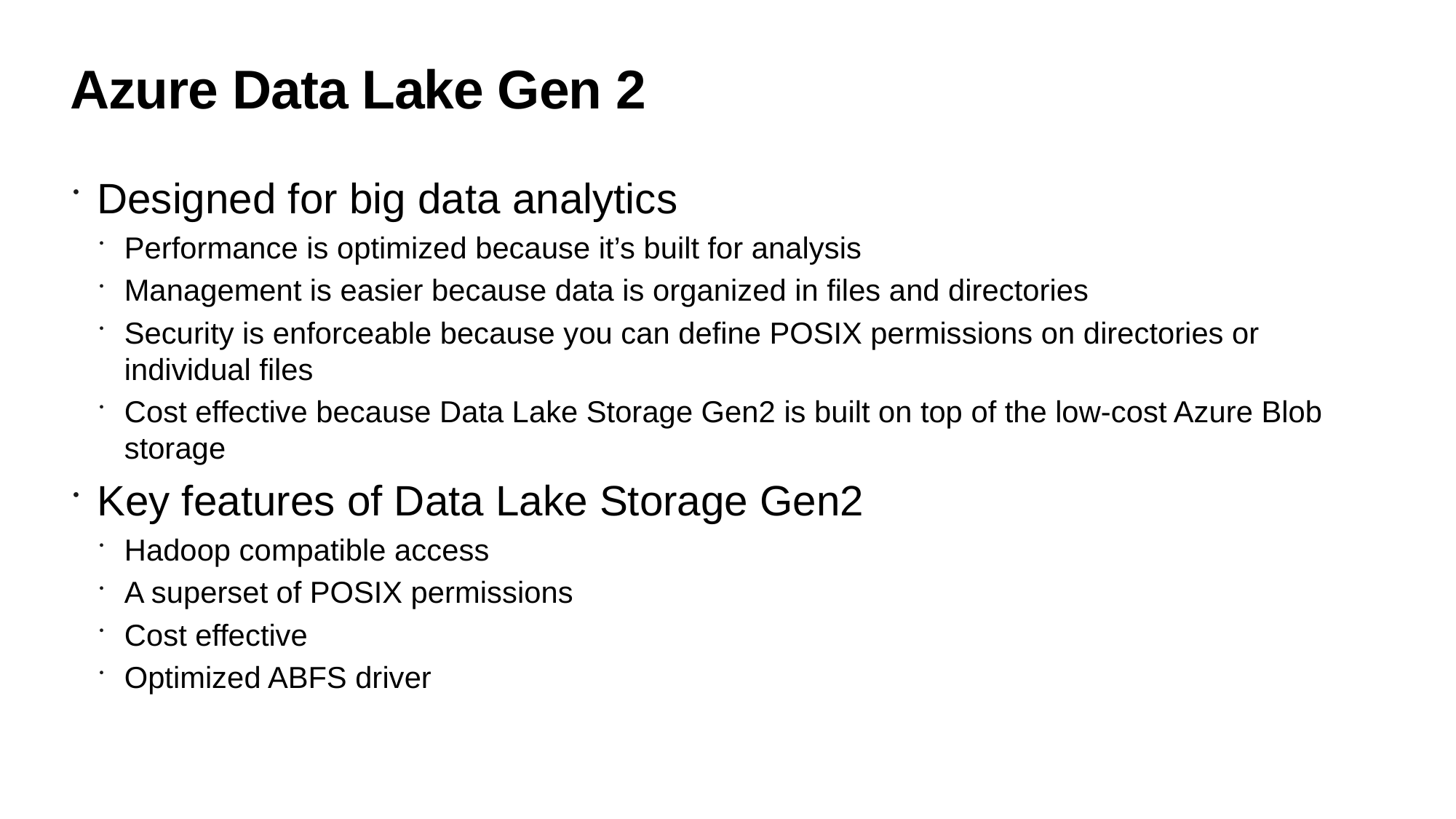

# Azure Data Lake Gen 2
Designed for big data analytics
Performance is optimized because it’s built for analysis
Management is easier because data is organized in files and directories
Security is enforceable because you can define POSIX permissions on directories or individual files
Cost effective because Data Lake Storage Gen2 is built on top of the low-cost Azure Blob storage
Key features of Data Lake Storage Gen2
Hadoop compatible access
A superset of POSIX permissions
Cost effective
Optimized ABFS driver